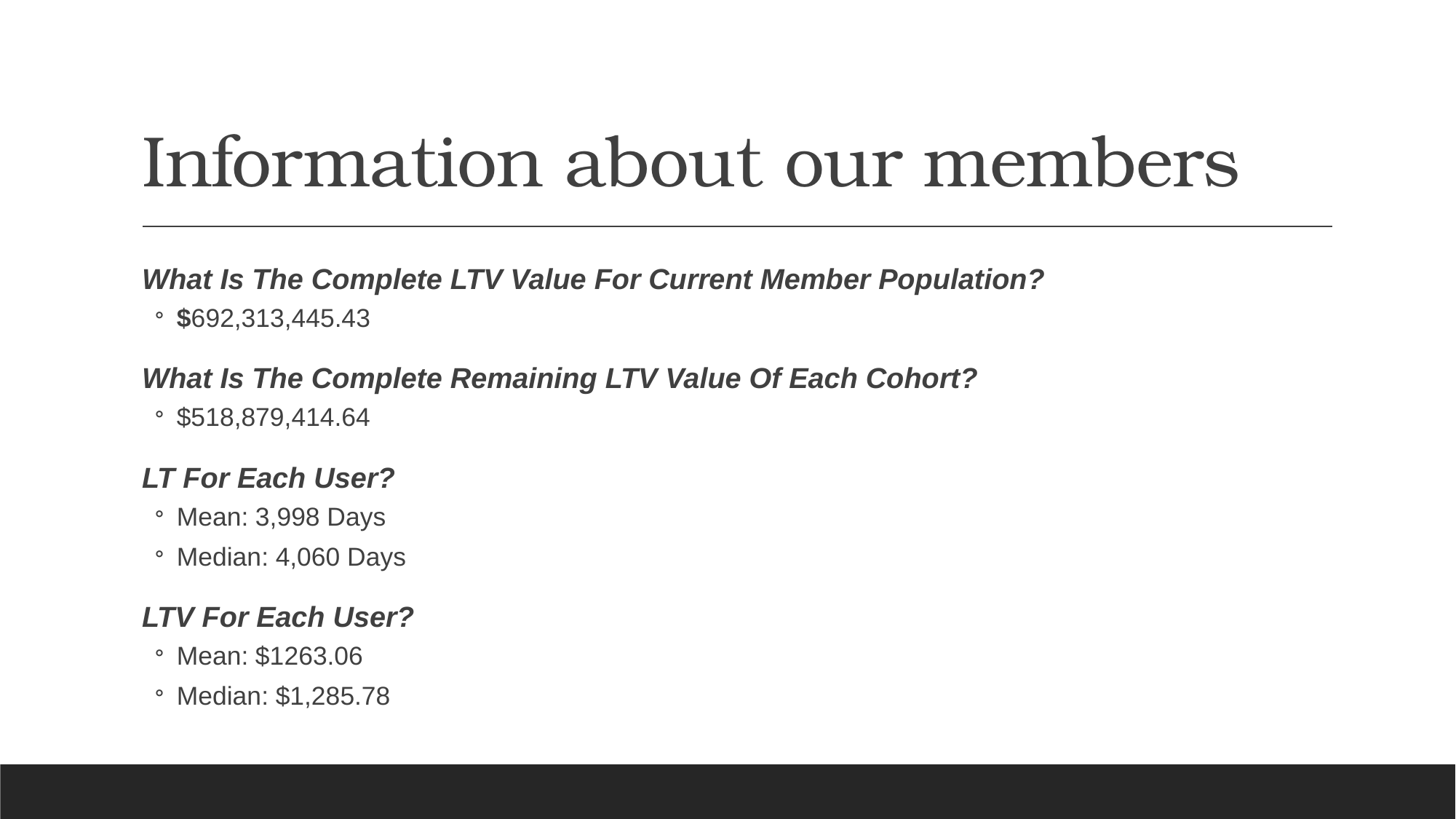

# Information about our members
What Is The Complete LTV Value For Current Member Population?
$692,313,445.43
What Is The Complete Remaining LTV Value Of Each Cohort?
$518,879,414.64
LT For Each User?
Mean: 3,998 Days
Median: 4,060 Days
LTV For Each User?
Mean: $1263.06
Median: $1,285.78